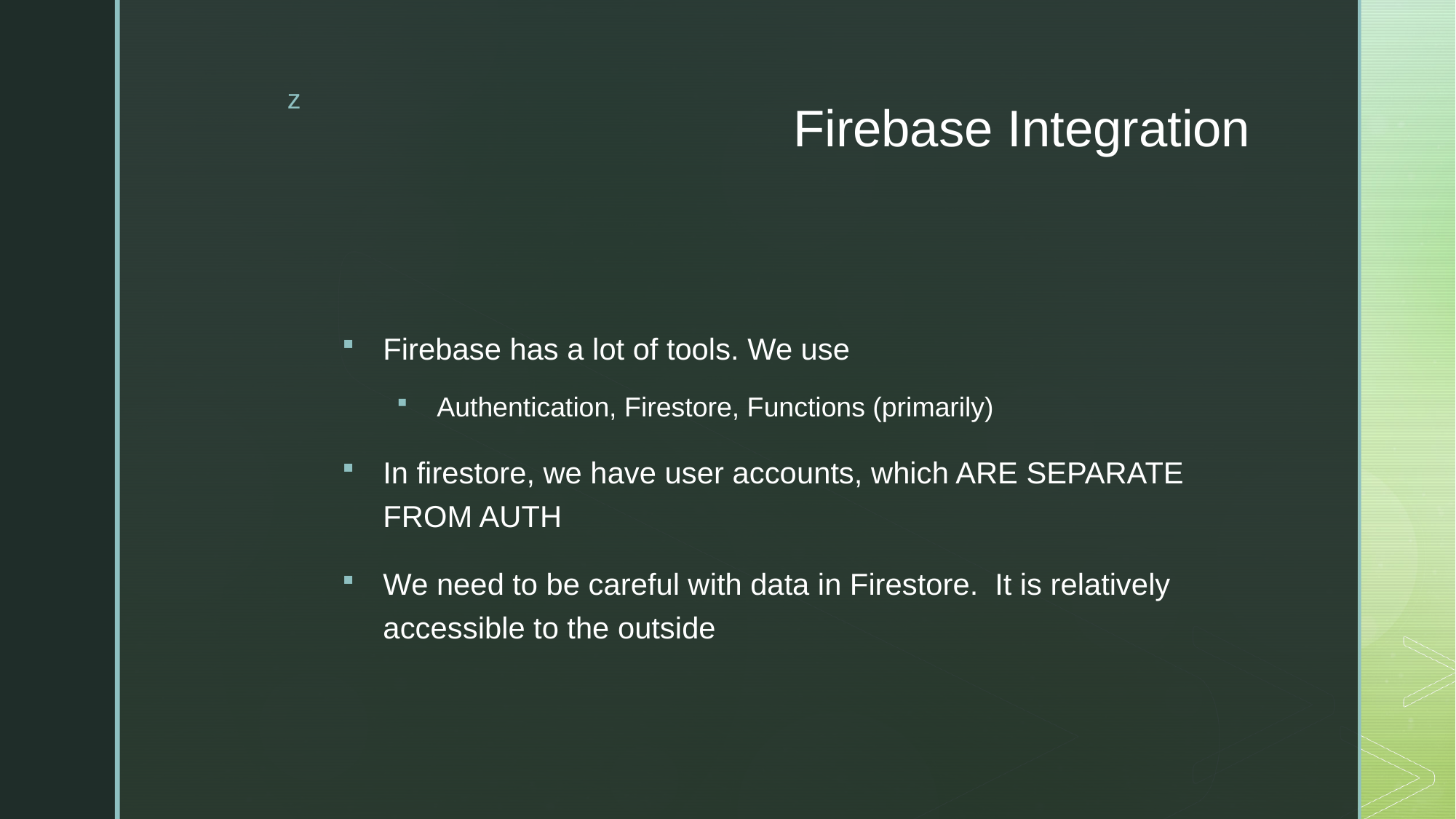

# Firebase Integration
Firebase has a lot of tools. We use
Authentication, Firestore, Functions (primarily)
In firestore, we have user accounts, which ARE SEPARATE FROM AUTH
We need to be careful with data in Firestore.  It is relatively accessible to the outside